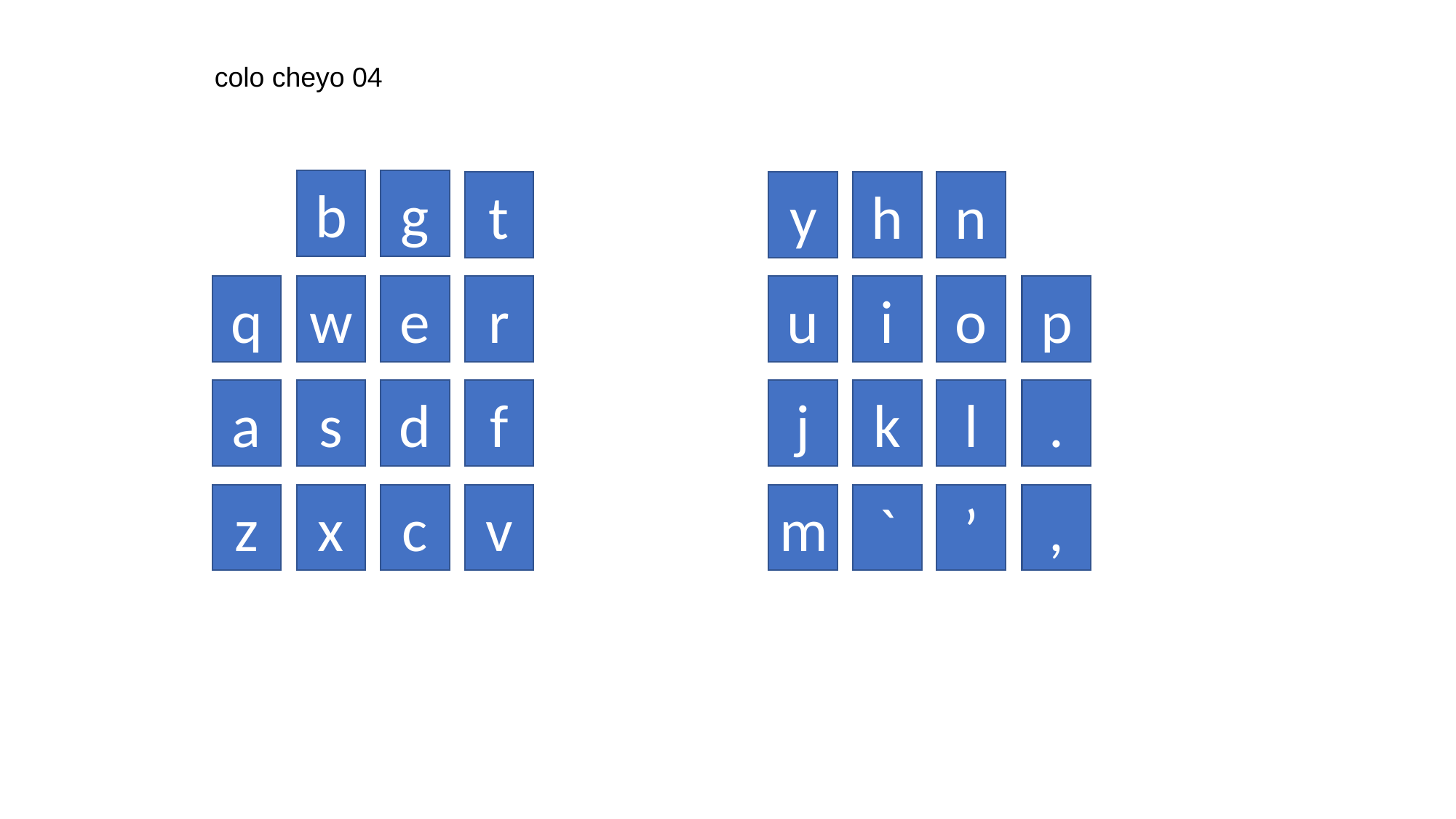

colo cheyo 04

b
g
t
y
h
n
q
w
e
r
u
i
o
p
a
s
d
f
j
k
l
.
z
x
c
v
m
`
’
,